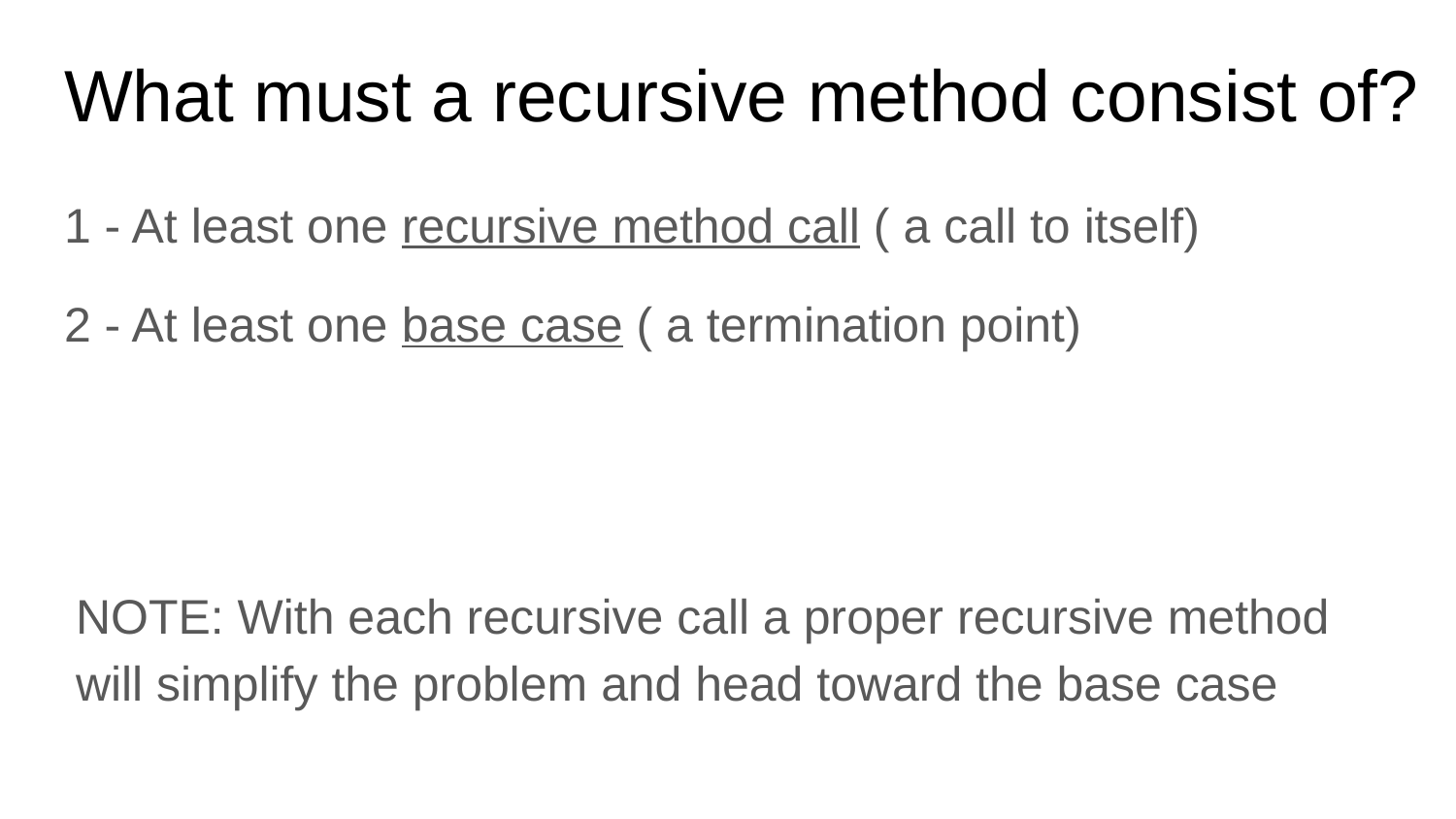

What must a recursive method consist of?
1 - At least one recursive method call ( a call to itself)
2 - At least one base case ( a termination point)
NOTE: With each recursive call a proper recursive method will simplify the problem and head toward the base case